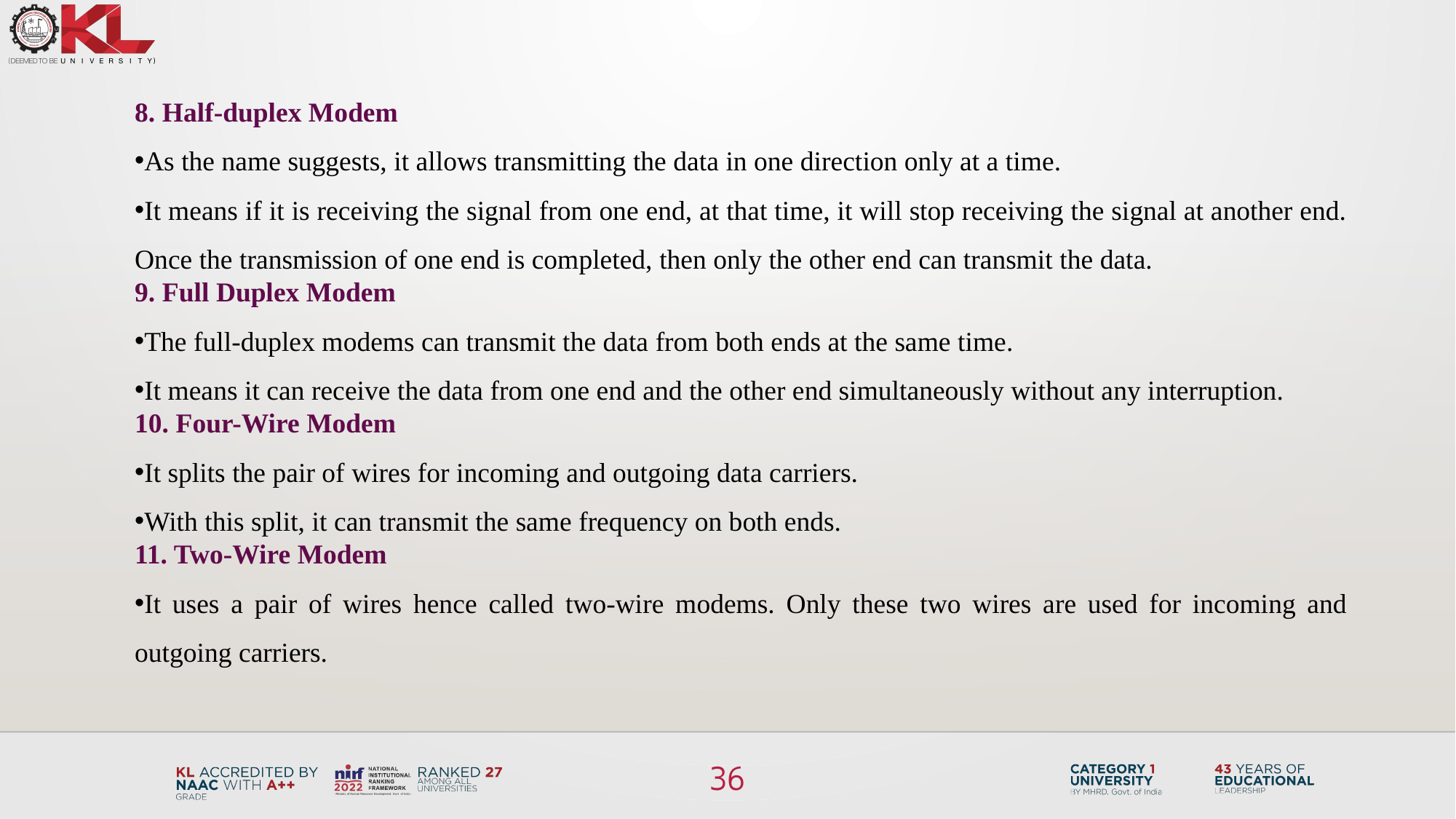

8. Half-duplex Modem
As the name suggests, it allows transmitting the data in one direction only at a time.
It means if it is receiving the signal from one end, at that time, it will stop receiving the signal at another end. Once the transmission of one end is completed, then only the other end can transmit the data.
9. Full Duplex Modem
The full-duplex modems can transmit the data from both ends at the same time.
It means it can receive the data from one end and the other end simultaneously without any interruption.
10. Four-Wire Modem
It splits the pair of wires for incoming and outgoing data carriers.
With this split, it can transmit the same frequency on both ends.
11. Two-Wire Modem
It uses a pair of wires hence called two-wire modems. Only these two wires are used for incoming and outgoing carriers.

36